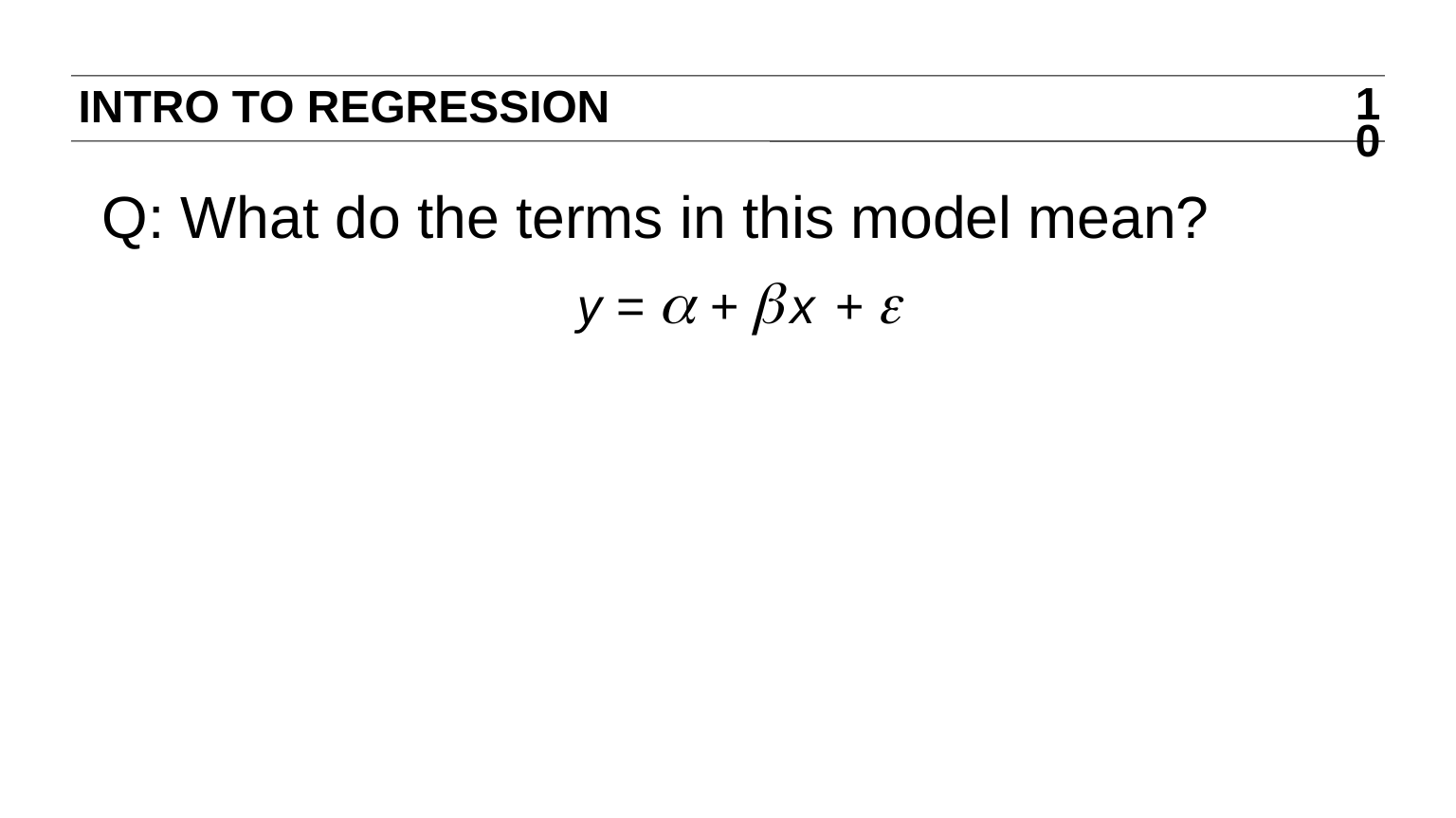

Intro to regression
10
Q: What do the terms in this model mean?
y = α + βx + ε